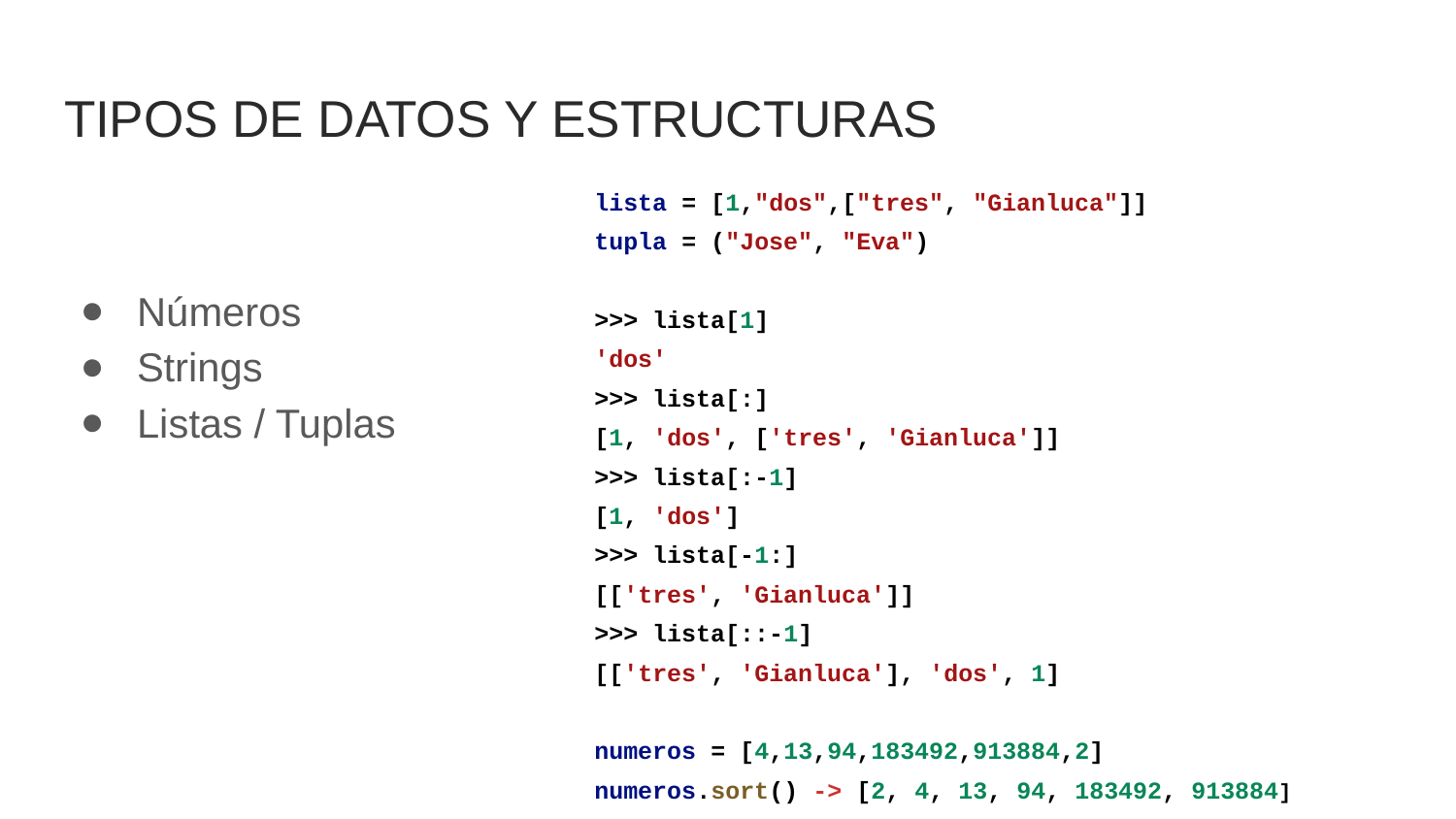

# TIPOS DE DATOS Y ESTRUCTURAS
lista = [1,"dos",["tres", "Gianluca"]]
tupla = ("Jose", "Eva")

>>> lista[1]
'dos'
>>> lista[:]
[1, 'dos', ['tres', 'Gianluca']]
>>> lista[:-1]
[1, 'dos']
>>> lista[-1:]
[['tres', 'Gianluca']]
>>> lista[::-1]
[['tres', 'Gianluca'], 'dos', 1]

numeros = [4,13,94,183492,913884,2]
numeros.sort() -> [2, 4, 13, 94, 183492, 913884]
Números
Strings
Listas / Tuplas